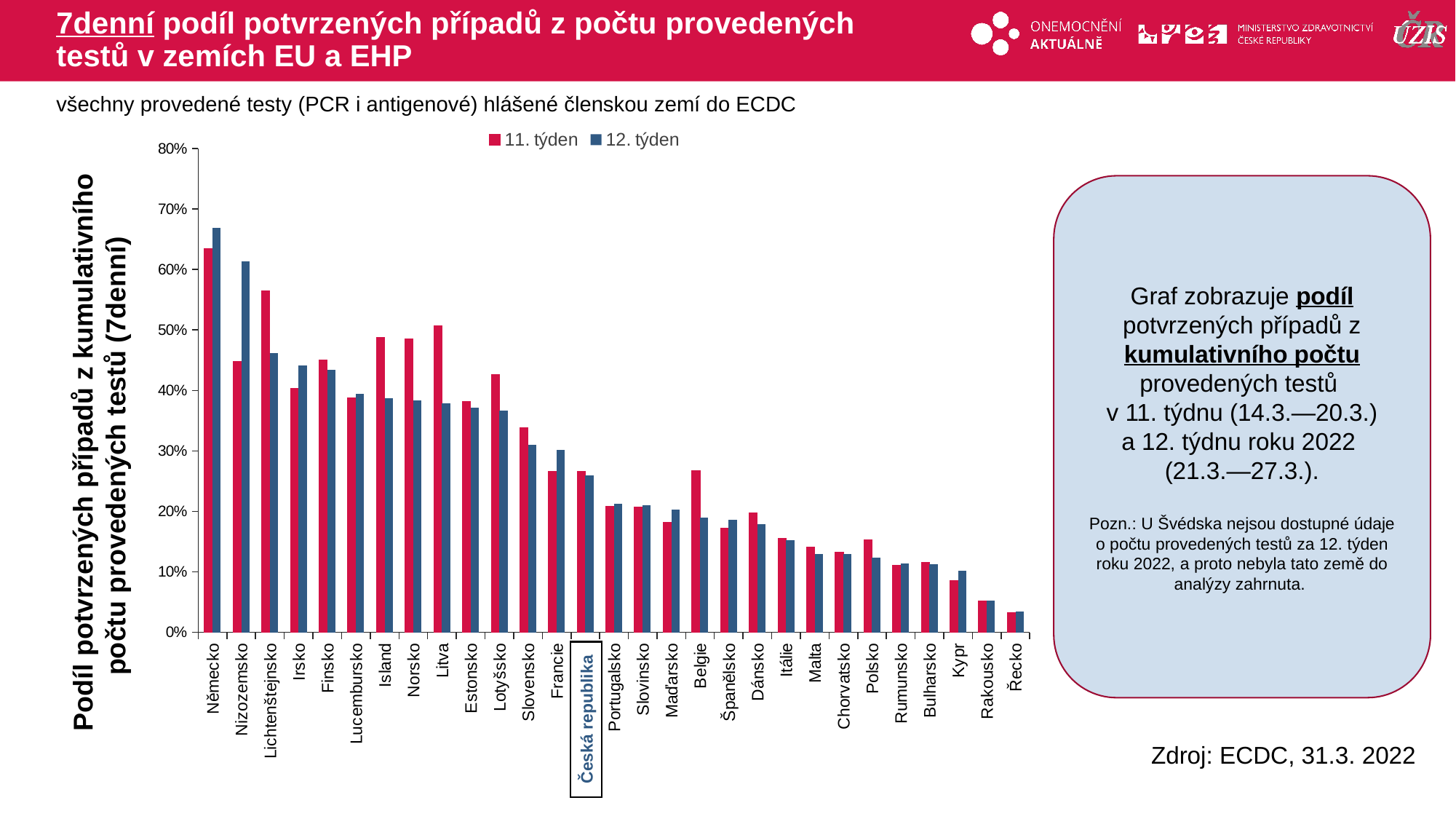

# 7denní podíl potvrzených případů z počtu provedených testů v zemích EU a EHP
všechny provedené testy (PCR i antigenové) hlášené členskou zemí do ECDC

### Chart

| Category | 11. týden | 12. týden |
|---|---|---|
| Německo | 0.6347427411170814 | 0.6681191304347827 |
| Nizozemsko | 0.447847478636467 | 0.6134772225932447 |
| Lichtenštejnsko | 0.5647548566142461 | 0.46153846153846156 |
| Irsko | 0.4039149652704694 | 0.4417285392508551 |
| Finsko | 0.45066887325886085 | 0.43420485831476036 |
| Lucembursko | 0.3871860787027882 | 0.39454538064463684 |
| Island | 0.48756637978392237 | 0.38754288730535763 |
| Norsko | 0.48497861886998456 | 0.38330184222957014 |
| Litva | 0.5064398097328943 | 0.3792543172243231 |
| Estonsko | 0.38154049540773727 | 0.3711779851947216 |
| Lotyšsko | 0.4260290035772068 | 0.3666972528604333 |
| Slovensko | 0.3378804803127618 | 0.3095768932087477 |
| Francie | 0.26569647390814916 | 0.30103971908550375 |
| Česká republika | 0.26659427979172323 | 0.25954604193588726 |
| Portugalsko | 0.2088018977204077 | 0.21280789343624315 |
| Slovinsko | 0.20737196912036535 | 0.2097562018362352 |
| Maďarsko | 0.18144811372852207 | 0.20324030405592852 |
| Belgie | 0.26775028517938826 | 0.18911726680261287 |
| Španělsko | 0.17225254371047496 | 0.18585982035978268 |
| Dánsko | 0.19785948373356227 | 0.17864874470903744 |
| Itálie | 0.15499804085491697 | 0.15188249685427668 |
| Malta | 0.14053974340067837 | 0.1299817924337447 |
| Chorvatsko | 0.13201639955273947 | 0.1299253837499515 |
| Polsko | 0.15326557051608453 | 0.12322238883498476 |
| Rumunsko | 0.1104444402183215 | 0.11372075617470243 |
| Bulharsko | 0.11609047369903812 | 0.11259024729557938 |
| Kypr | 0.08608001640661049 | 0.10185846780754565 |
| Rakousko | 0.051458171594492765 | 0.052851357439764324 |
| Řecko | 0.03265932309171428 | 0.034650287644290574 |
Graf zobrazuje podíl potvrzených případů z kumulativního počtu provedených testů
v 11. týdnu (14.3.—20.3.) a 12. týdnu roku 2022
(21.3.—27.3.).

Pozn.: U Švédska nejsou dostupné údaje o počtu provedených testů za 12. týden roku 2022, a proto nebyla tato země do analýzy zahrnuta.
Podíl potvrzených případů z kumulativního počtu provedených testů (7denní)
Česká republika
Zdroj: ECDC, 31.3. 2022